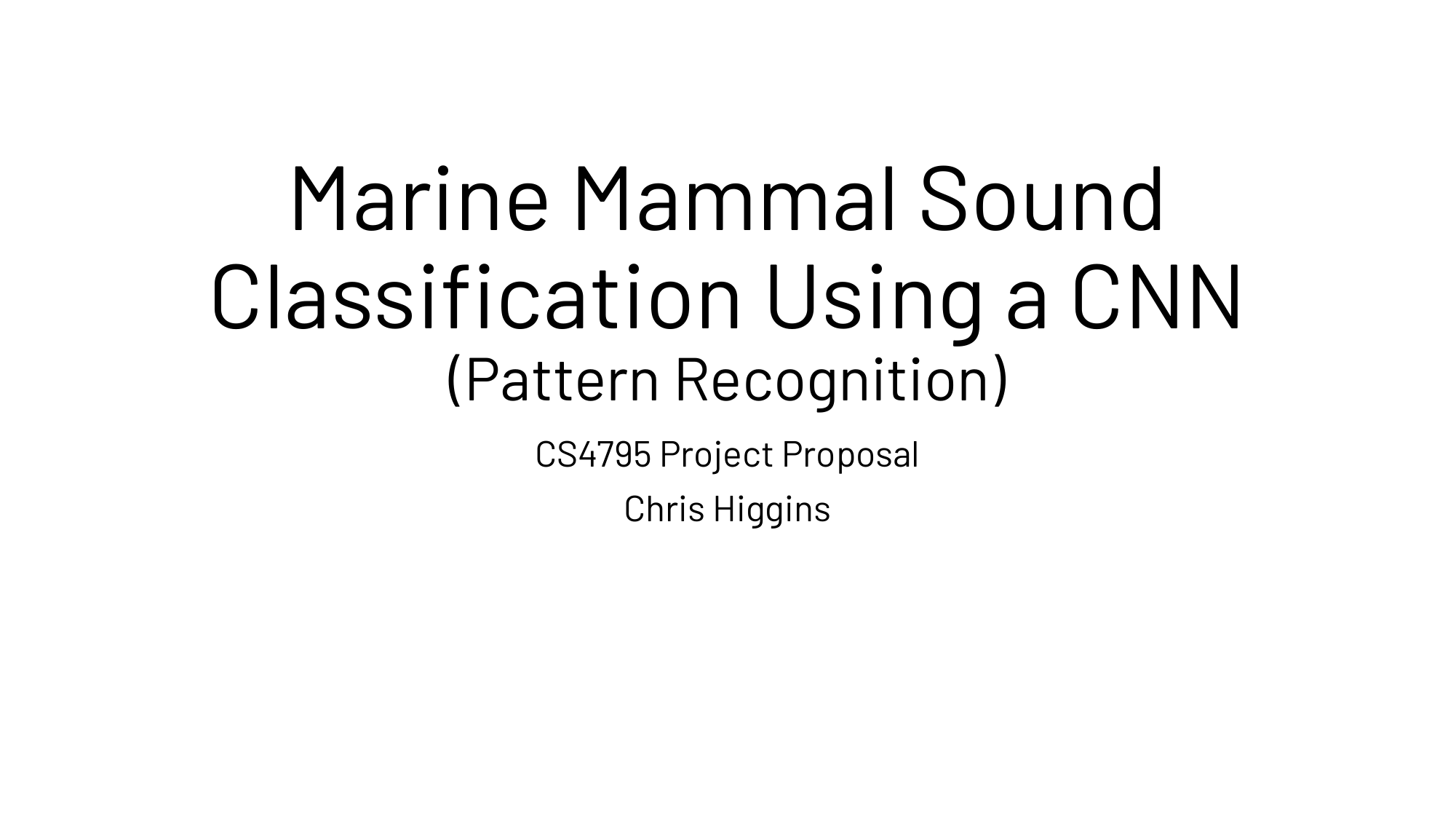

# Marine Mammal Sound Classification Using a CNN (Pattern Recognition)
CS4795 Project Proposal
Chris Higgins